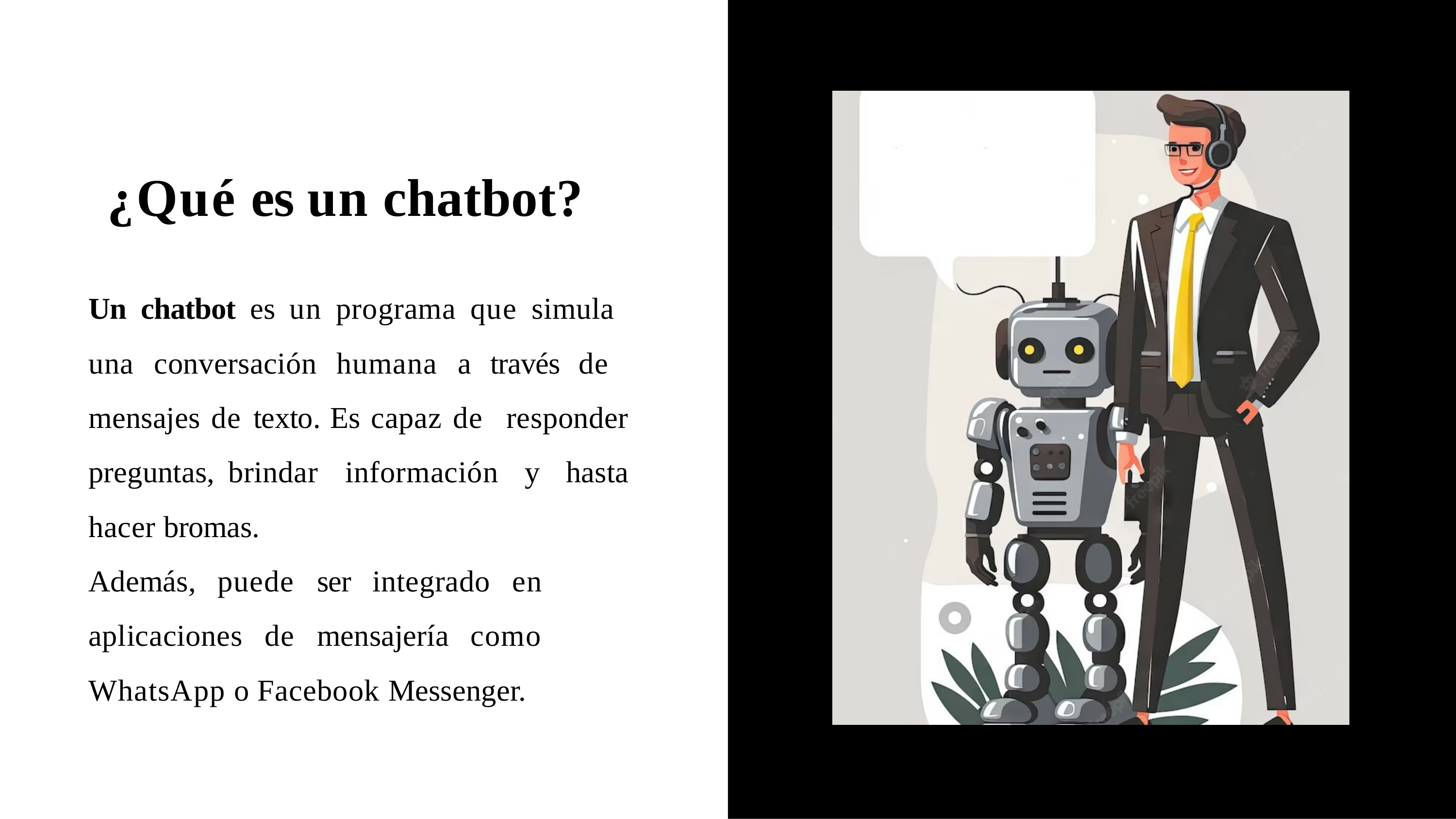

# ¿Qué es un chatbot?
Un chatbot es un programa que simula  una conversación humana a través de  mensajes de texto. Es capaz de  responder preguntas, brindar  información  y  hasta hacer bromas.
Además, puede ser integrado en  aplicaciones de mensajería como  WhatsApp o Facebook Messenger.